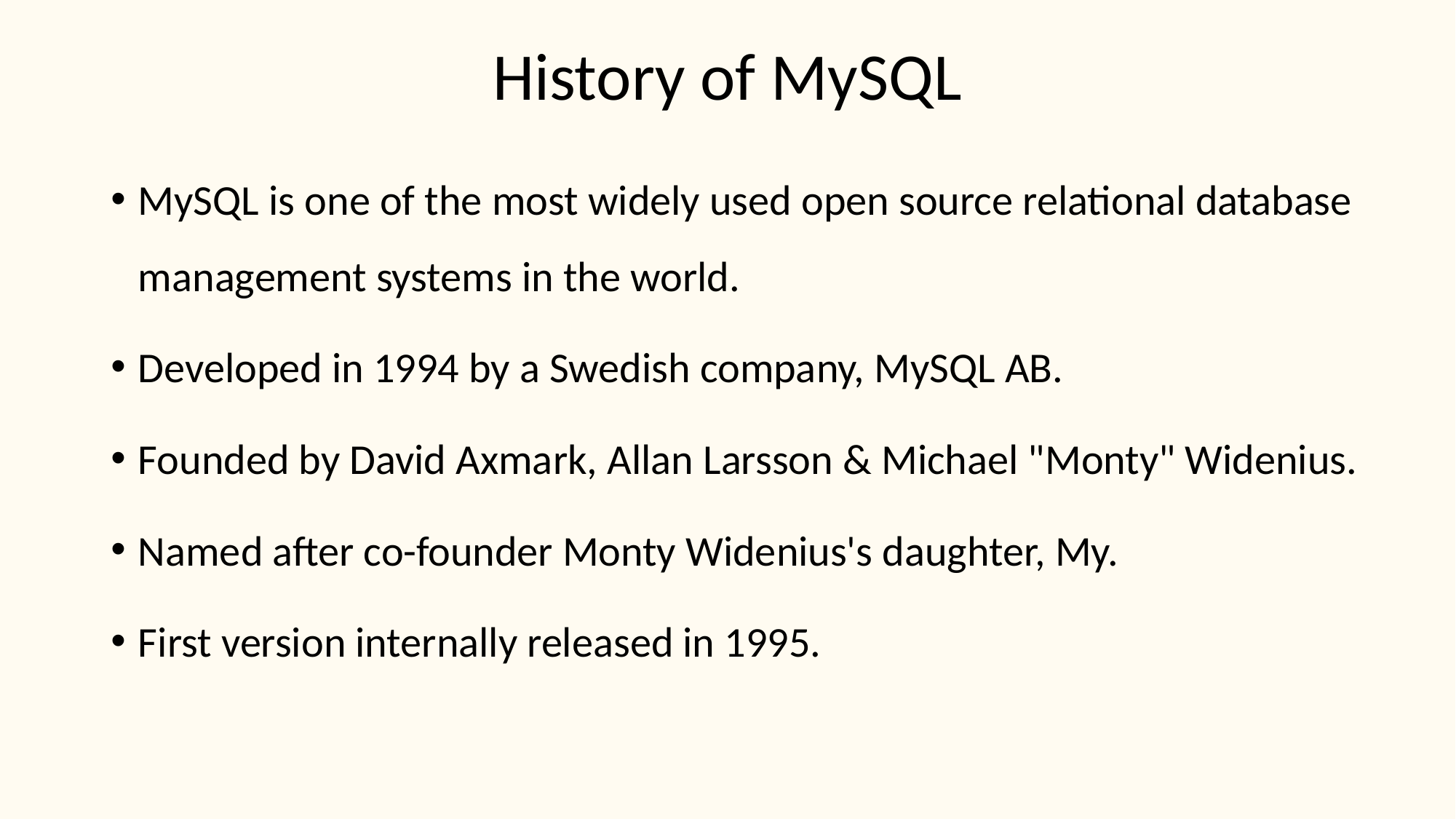

# History of MySQL
MySQL is one of the most widely used open source relational database management systems in the world.
Developed in 1994 by a Swedish company, MySQL AB.
Founded by David Axmark, Allan Larsson & Michael "Monty" Widenius.
Named after co-founder Monty Widenius's daughter, My.
First version internally released in 1995.